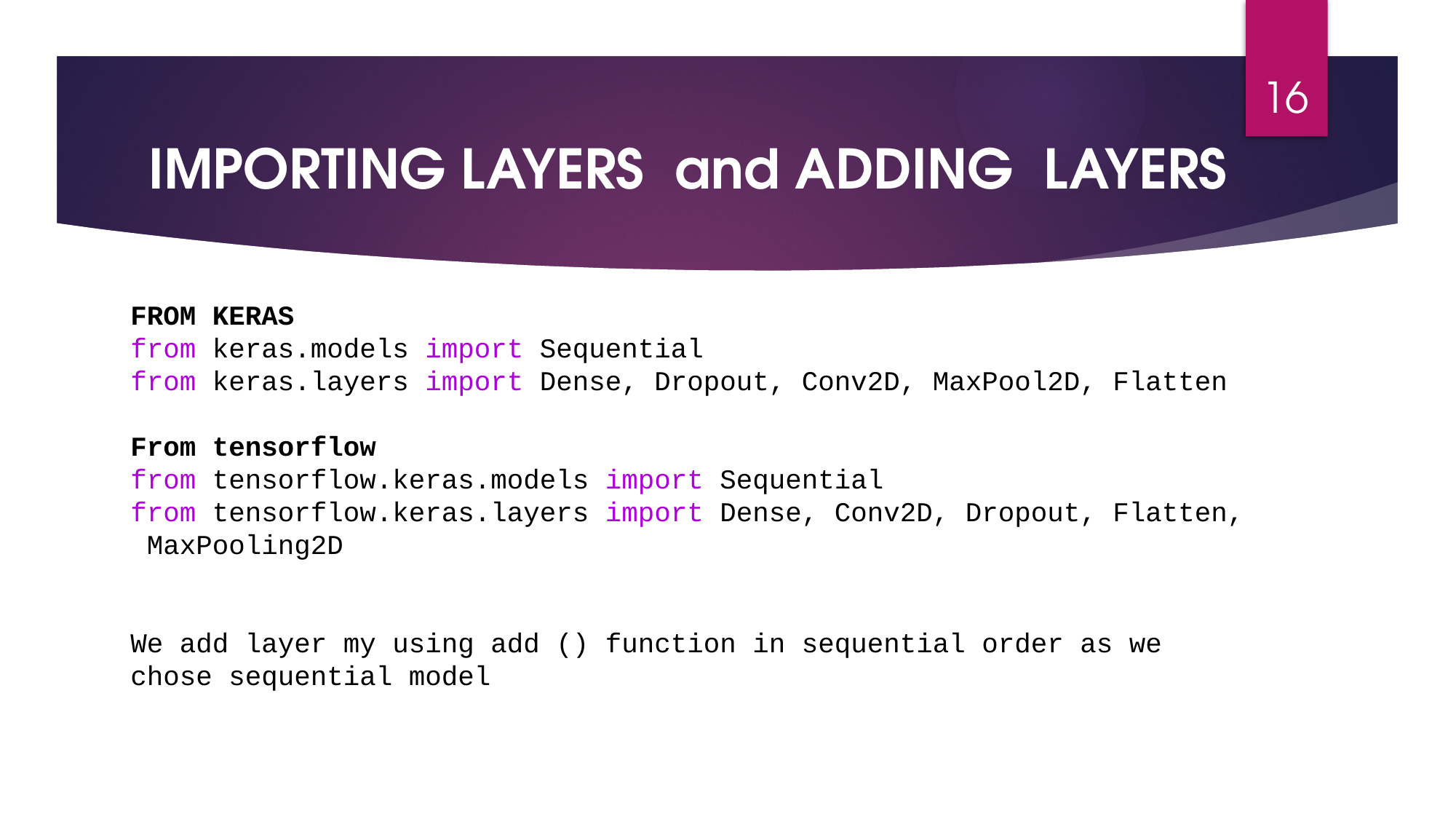

16
# IMPORTING LAYERS  and ADDING  LAYERS
FROM KERAS
from keras.models import Sequential
from keras.layers import Dense, Dropout, Conv2D, MaxPool2D, Flatten

From tensorflow
from tensorflow.keras.models import Sequential
from tensorflow.keras.layers import Dense, Conv2D, Dropout, Flatten, MaxPooling2D

We add layer my using add () function in sequential order as we chose sequential model